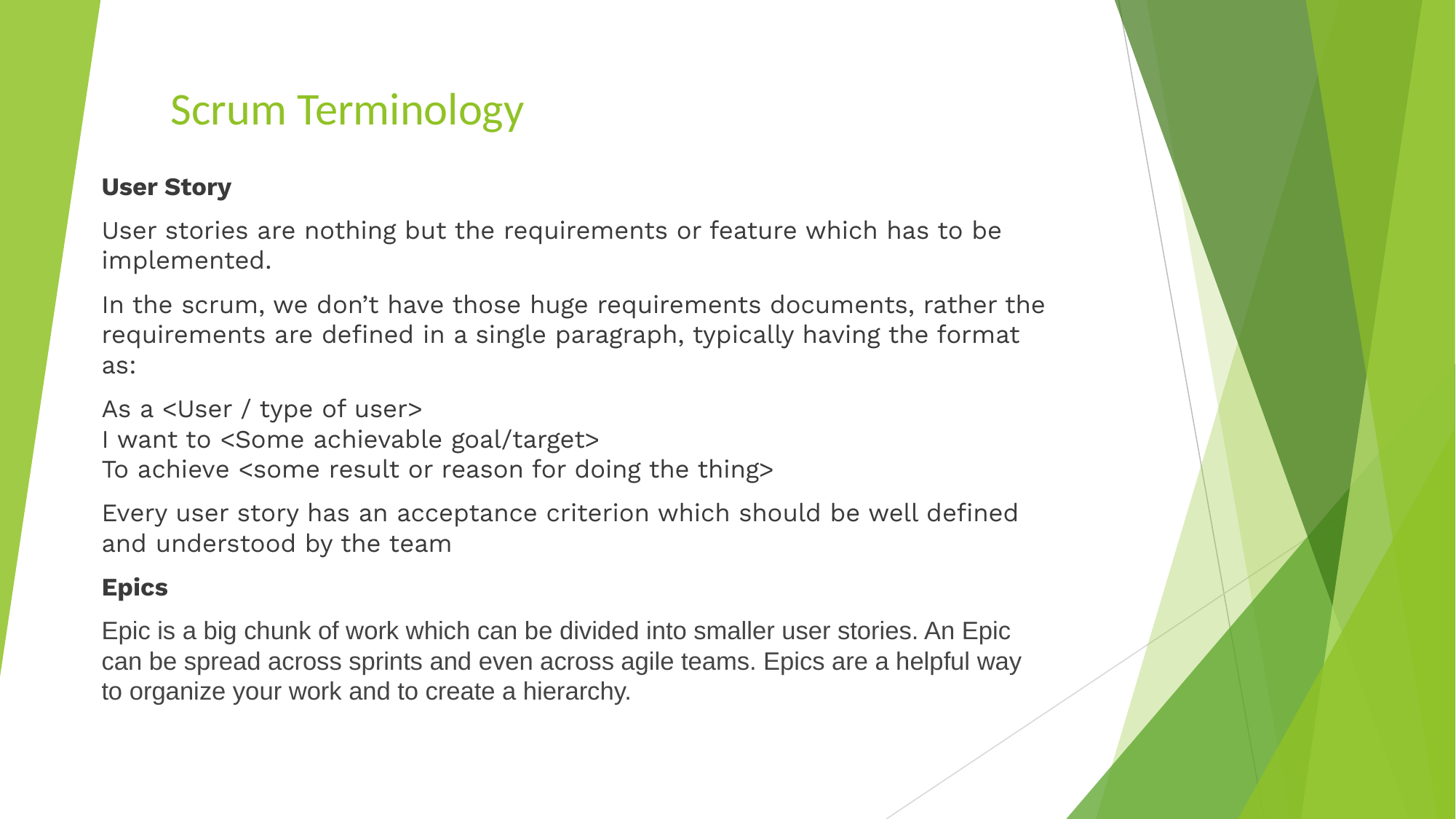

# Scrum Terminology
User Story
User stories are nothing but the requirements or feature which has to be implemented.
In the scrum, we don’t have those huge requirements documents, rather the requirements are defined in a single paragraph, typically having the format as:
As a <User / type of user>
I want to <Some achievable goal/target>
To achieve <some result or reason for doing the thing>
Every user story has an acceptance criterion which should be well defined and understood by the team
Epics
Epic is a big chunk of work which can be divided into smaller user stories. An Epic can be spread across sprints and even across agile teams. Epics are a helpful way to organize your work and to create a hierarchy.